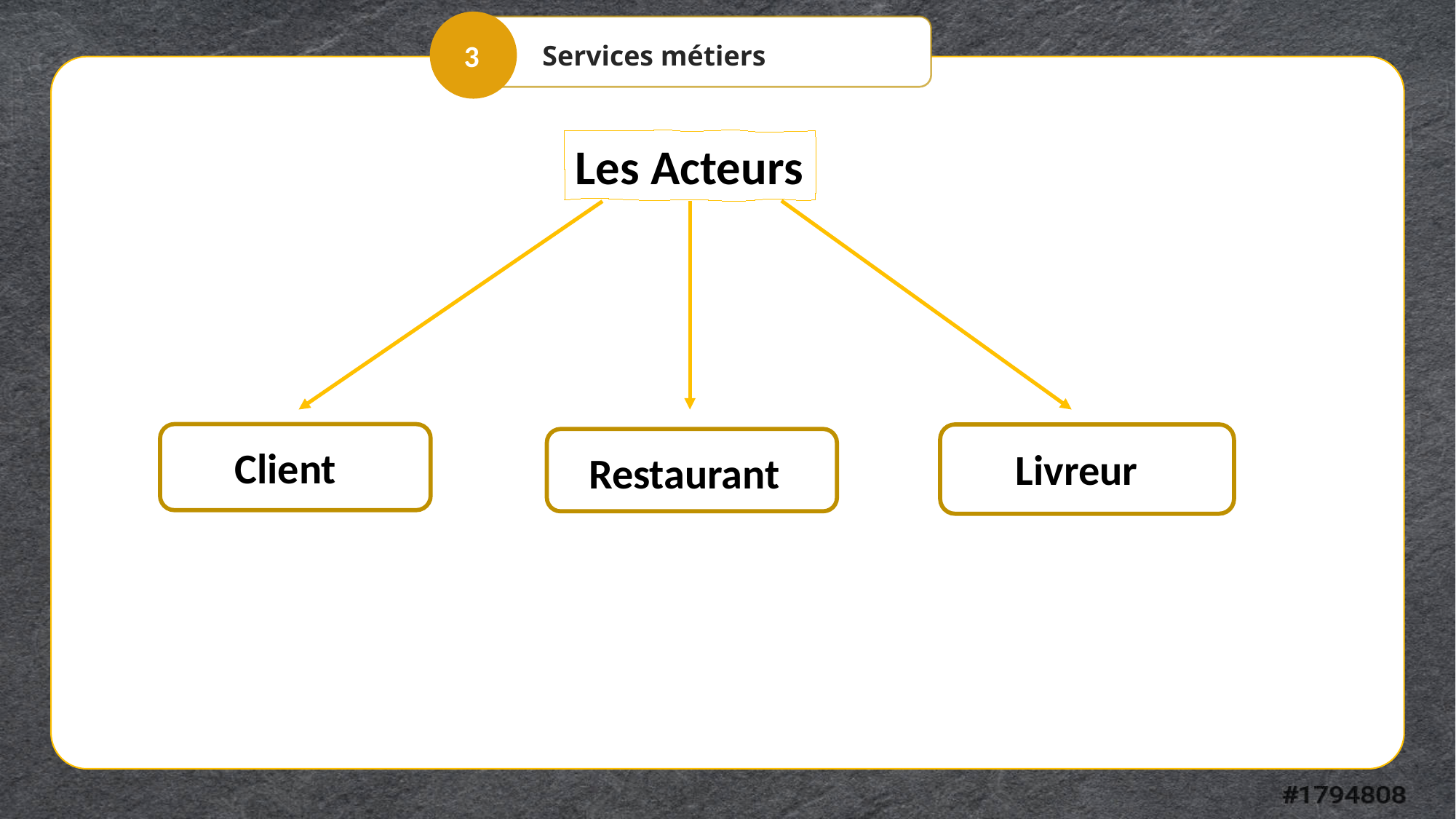

Services métiers

3

Les Acteurs

    Client

   Livreur

   Restaurant